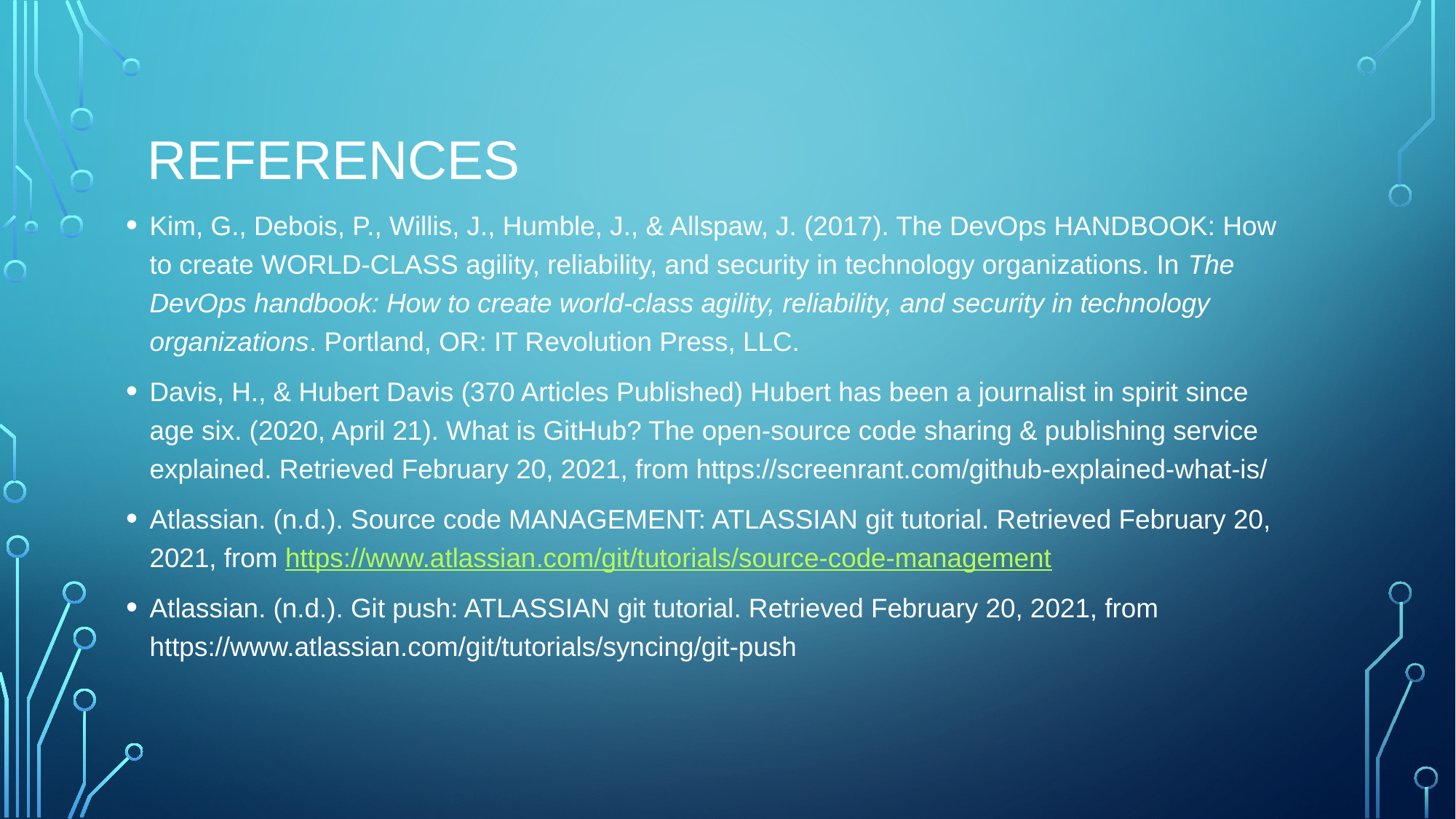

# References
Kim, G., Debois, P., Willis, J., Humble, J., & Allspaw, J. (2017). The DevOps HANDBOOK: How to create WORLD-CLASS agility, reliability, and security in technology organizations. In The DevOps handbook: How to create world-class agility, reliability, and security in technology organizations. Portland, OR: IT Revolution Press, LLC.
Davis, H., & Hubert Davis (370 Articles Published) Hubert has been a journalist in spirit since age six. (2020, April 21). What is GitHub? The open-source code sharing & publishing service explained. Retrieved February 20, 2021, from https://screenrant.com/github-explained-what-is/
Atlassian. (n.d.). Source code MANAGEMENT: ATLASSIAN git tutorial. Retrieved February 20, 2021, from https://www.atlassian.com/git/tutorials/source-code-management
Atlassian. (n.d.). Git push: ATLASSIAN git tutorial. Retrieved February 20, 2021, from https://www.atlassian.com/git/tutorials/syncing/git-push